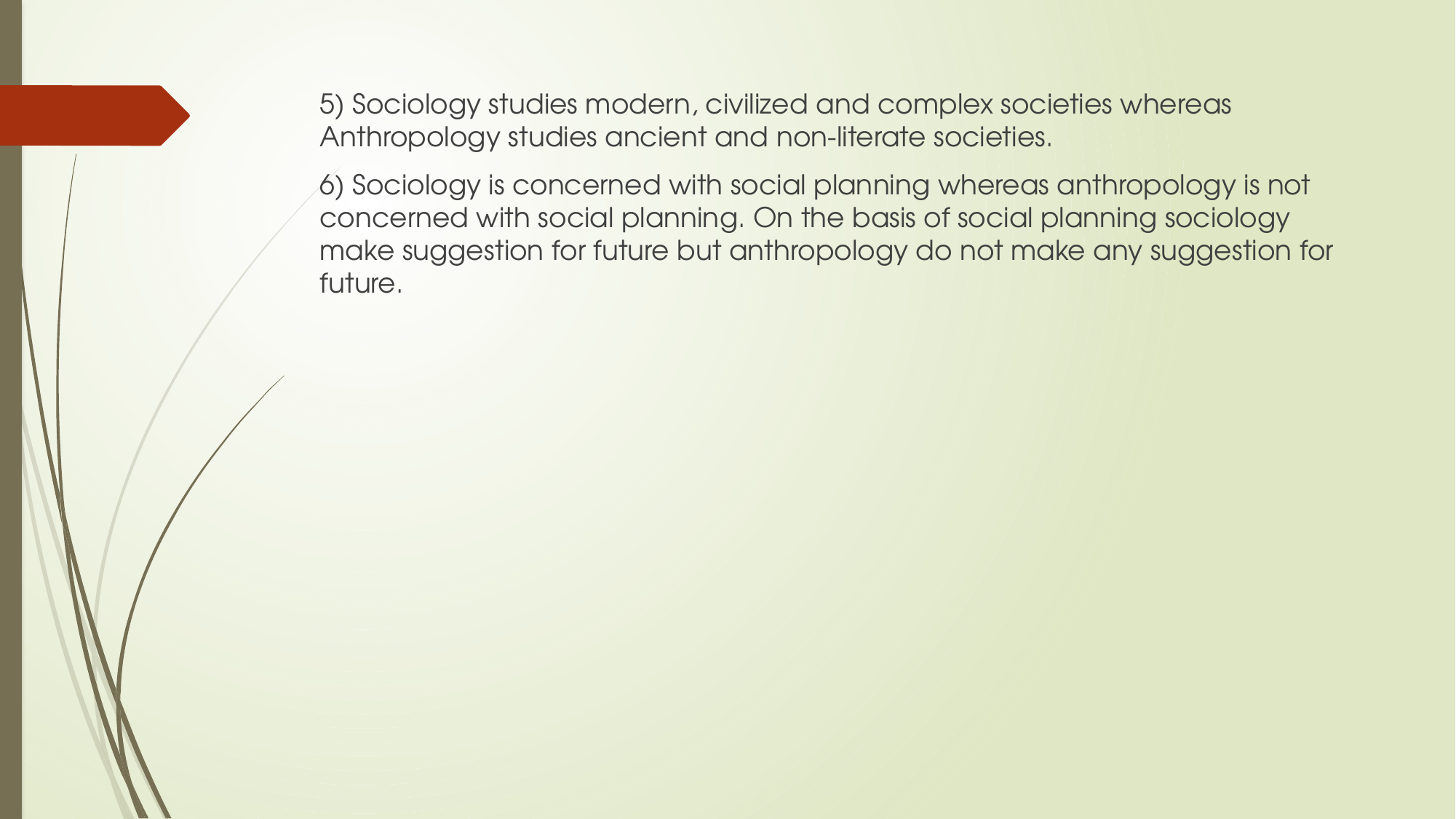

5) Sociology studies modern, civilized and complex societies whereas Anthropology studies ancient and non-literate societies.
6) Sociology is concerned with social planning whereas anthropology is not concerned with social planning. On the basis of social planning sociology make suggestion for future but anthropology do not make any suggestion for future.